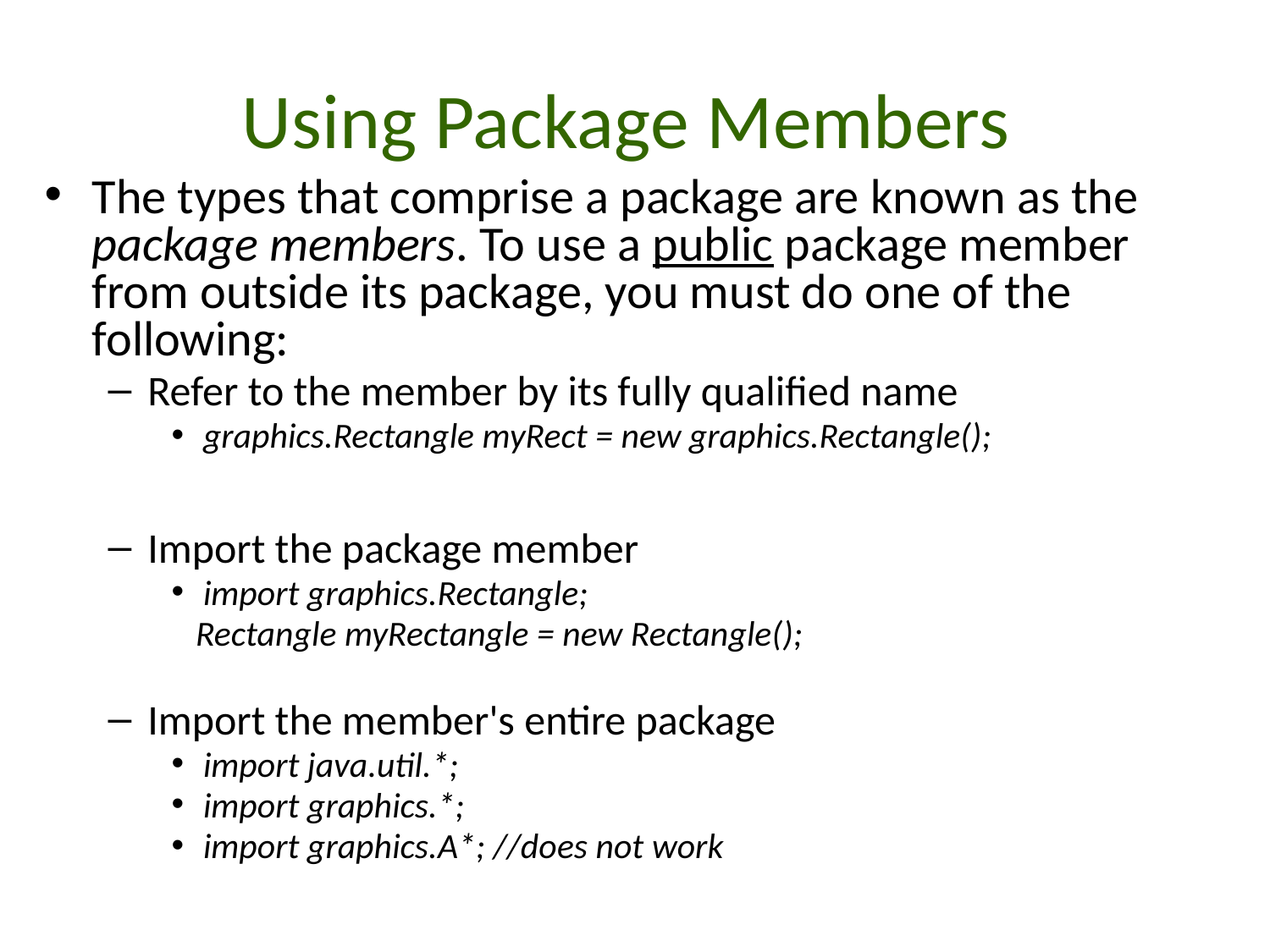

# Using Package Members
The types that comprise a package are known as the package members. To use a public package member from outside its package, you must do one of the following:
Refer to the member by its fully qualified name
graphics.Rectangle myRect = new graphics.Rectangle();

Import the package member
import graphics.Rectangle;
   Rectangle myRectangle = new Rectangle();

Import the member's entire package
import java.util.*;
import graphics.*;
import graphics.A*; //does not work